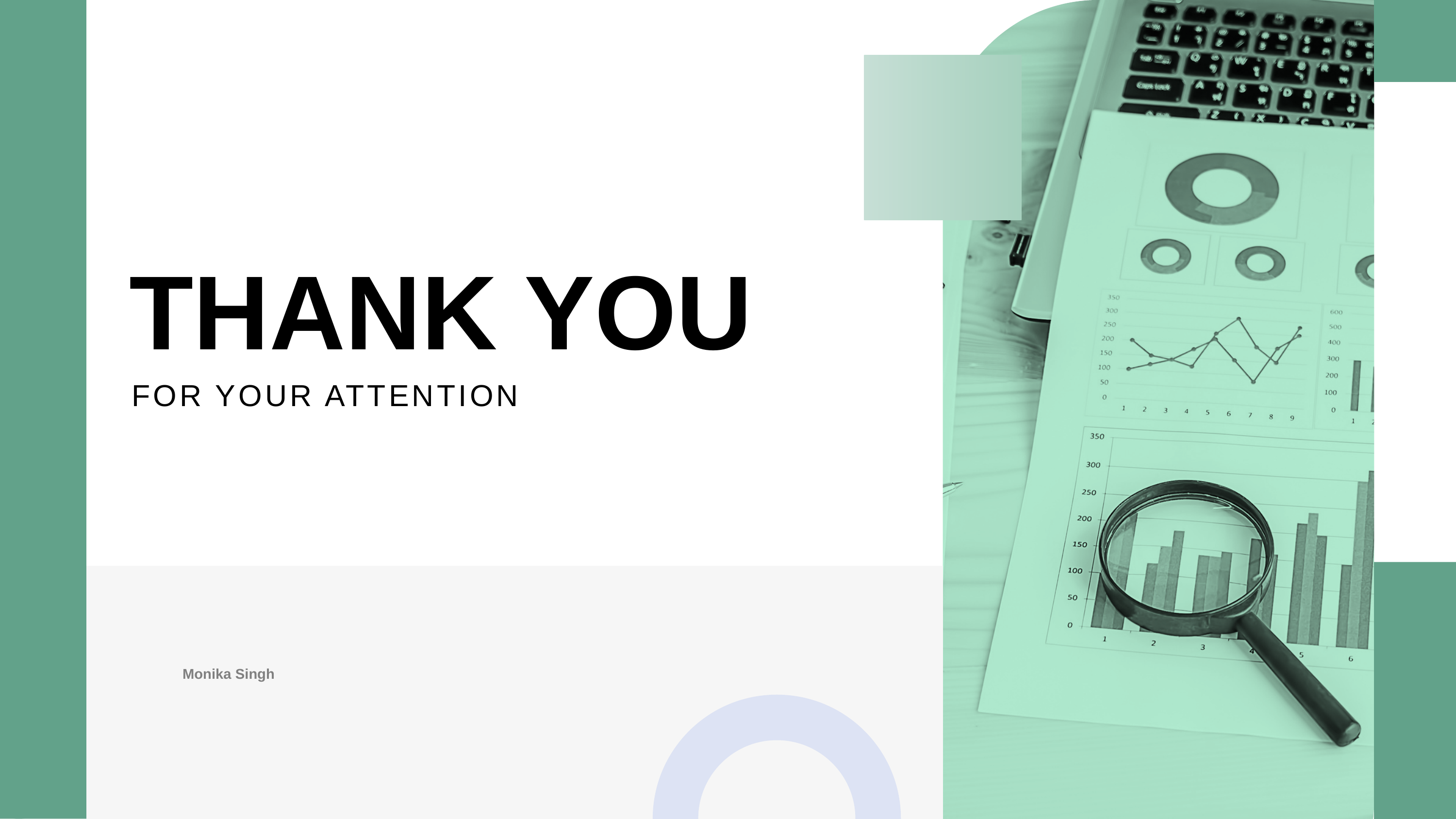

THANK YOU
FOR YOUR ATTENTION

Monika Singh